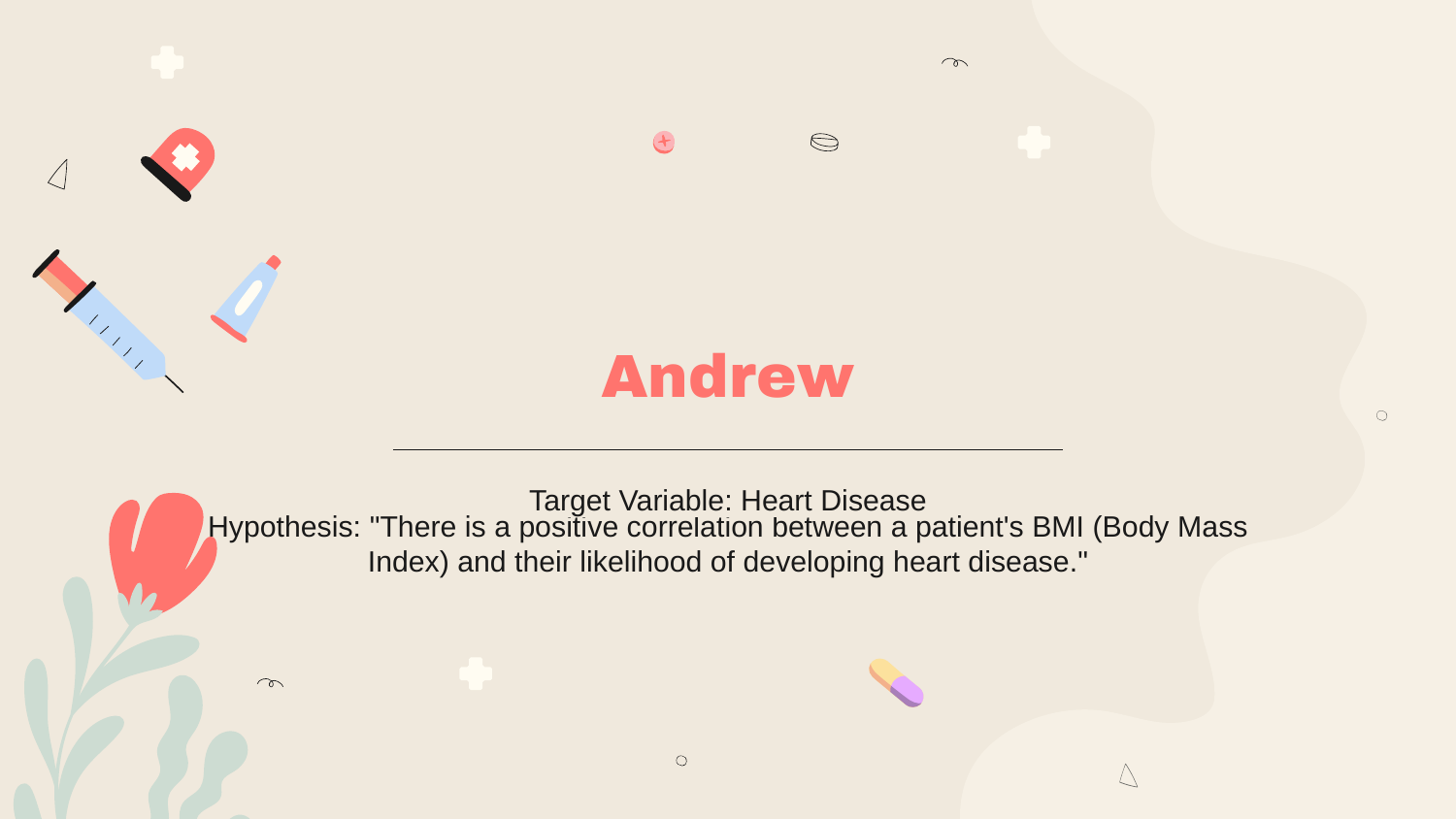

# Andrew
Target Variable: Heart Disease

Hypothesis: "There is a positive correlation between a patient's BMI (Body Mass Index) and their likelihood of developing heart disease."